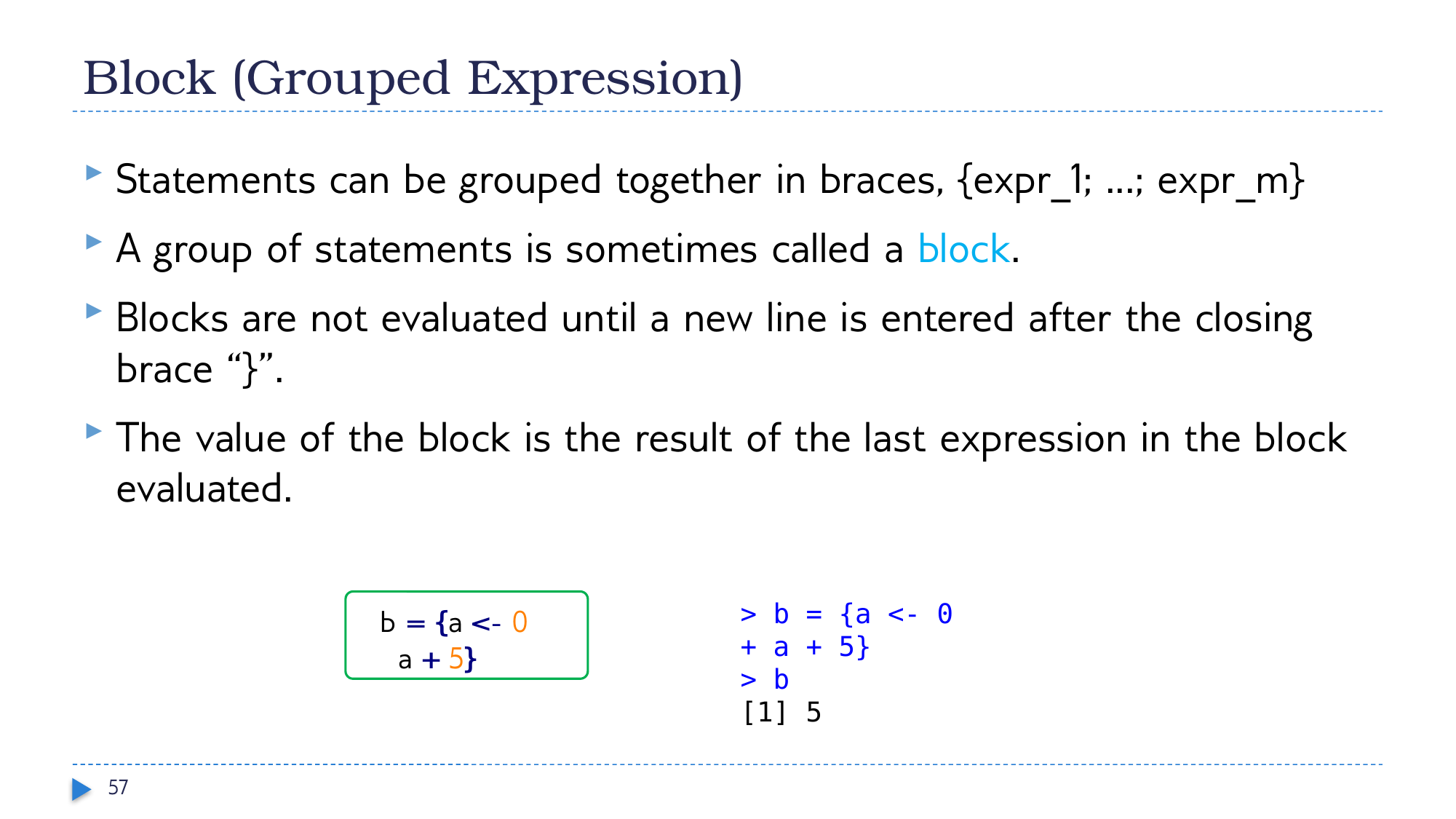

# Block (Grouped Expression)
Statements can be grouped together in braces, {expr_1; ...; expr_m}
A group of statements is sometimes called a block.
Blocks are not evaluated until a new line is entered after the closing brace “}”.
The value of the block is the result of the last expression in the block evaluated.

> b = {a <- 0
+ a + 5}
> b
[1] 5
b = {a <- 0
  a + 5}
57